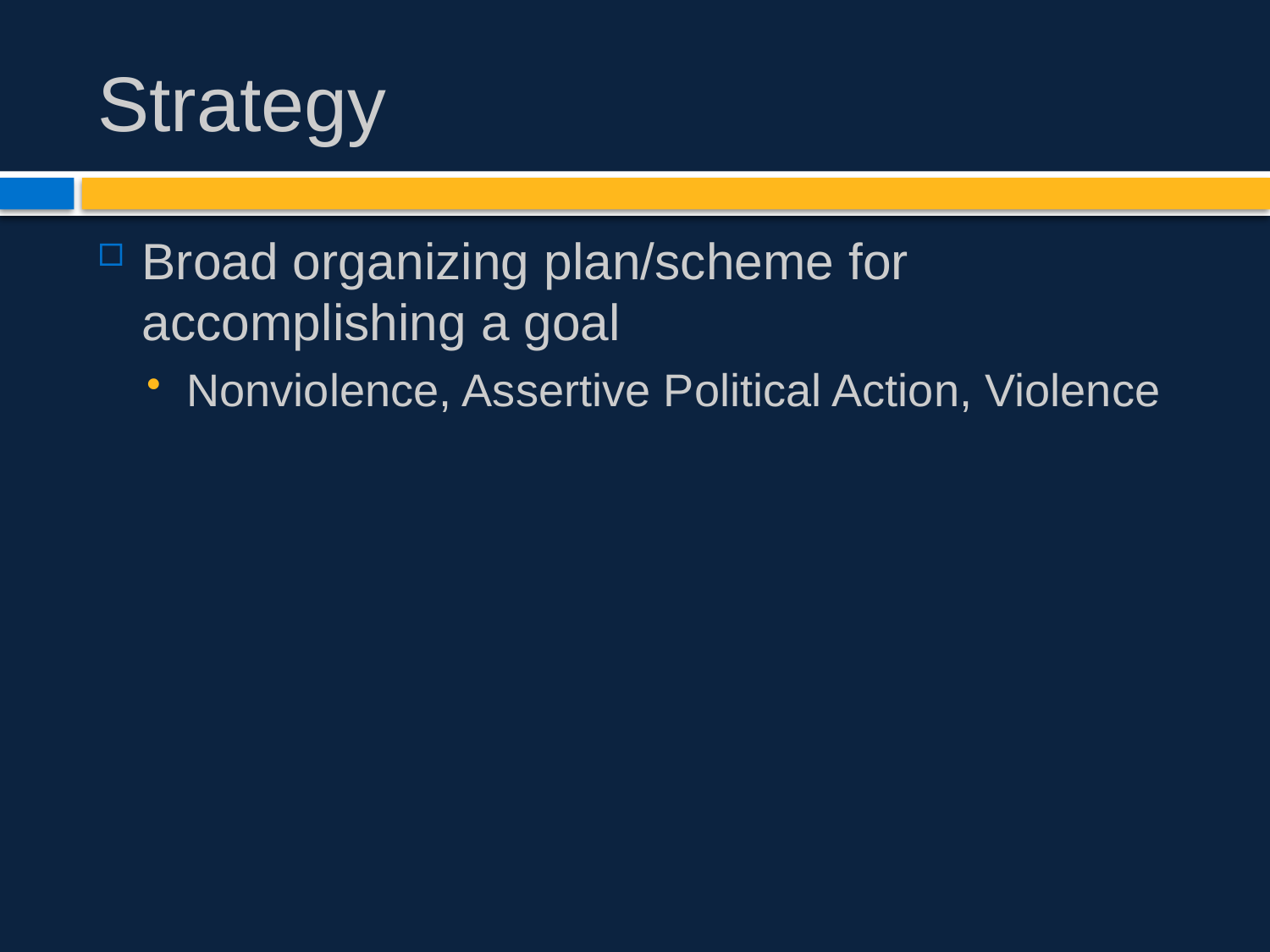

# Strategy
Broad organizing plan/scheme for accomplishing a goal
Nonviolence, Assertive Political Action, Violence